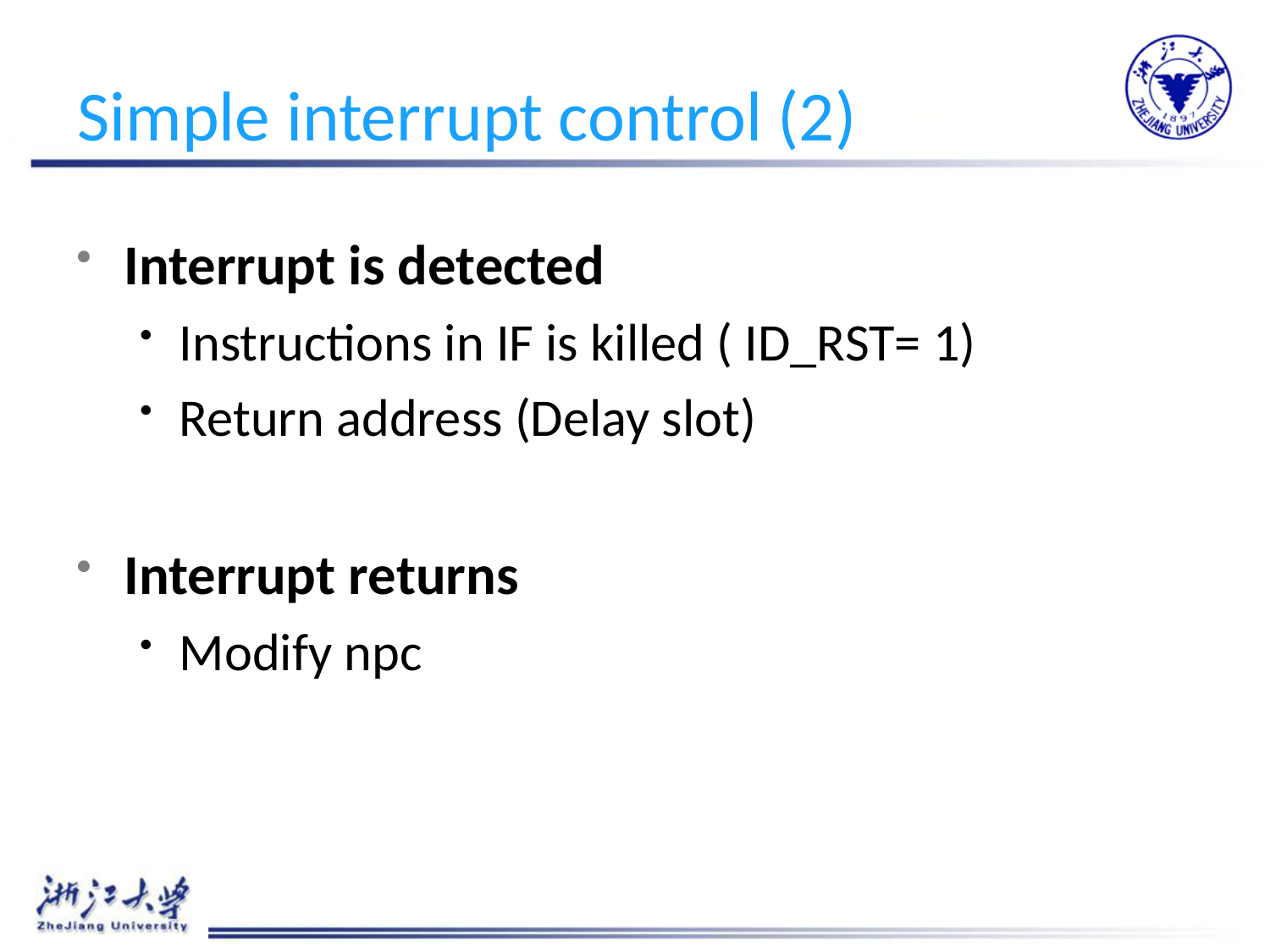

# Simple interrupt control (2)
Interrupt is detected
Instructions in IF is killed ( ID_RST= 1)
Return address (Delay slot)

Interrupt returns
Modify npc